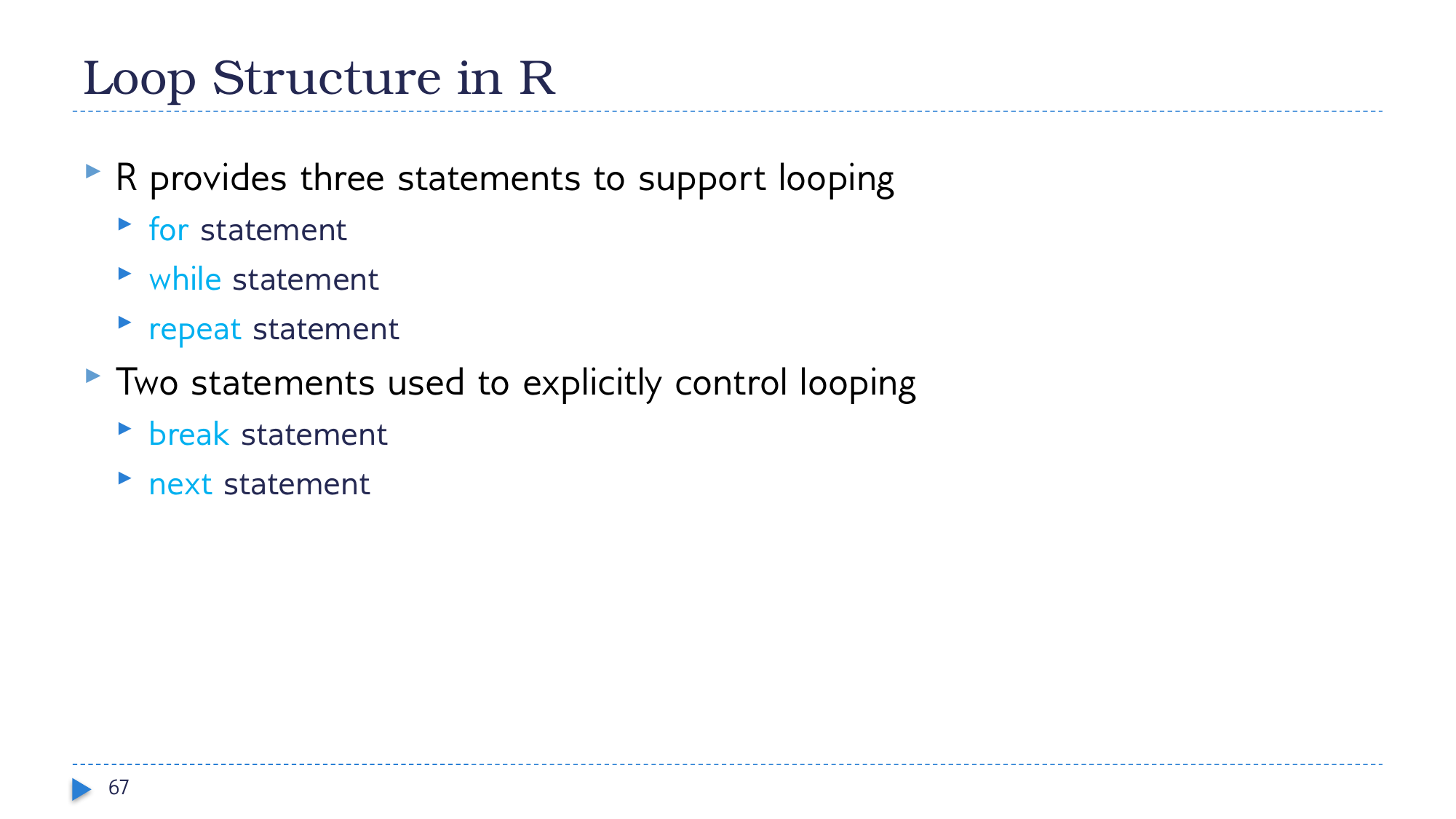

# Loop Structure in R
R provides three statements to support looping
for statement
while statement
repeat statement
Two statements used to explicitly control looping
break statement
next statement
67